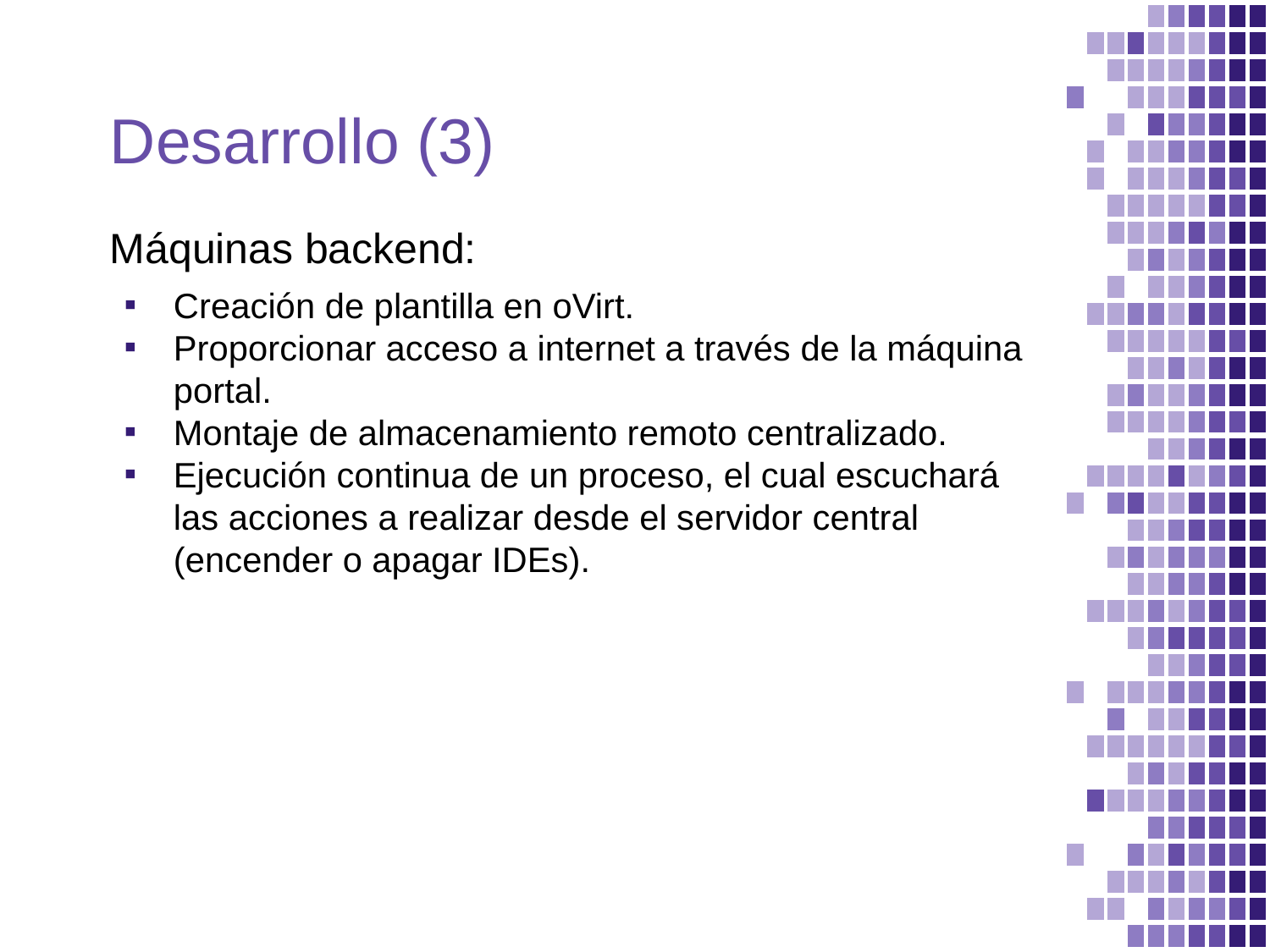

# Desarrollo (3)
Máquinas backend:
Creación de plantilla en oVirt.
Proporcionar acceso a internet a través de la máquina portal.
Montaje de almacenamiento remoto centralizado.
Ejecución continua de un proceso, el cual escuchará las acciones a realizar desde el servidor central (encender o apagar IDEs).